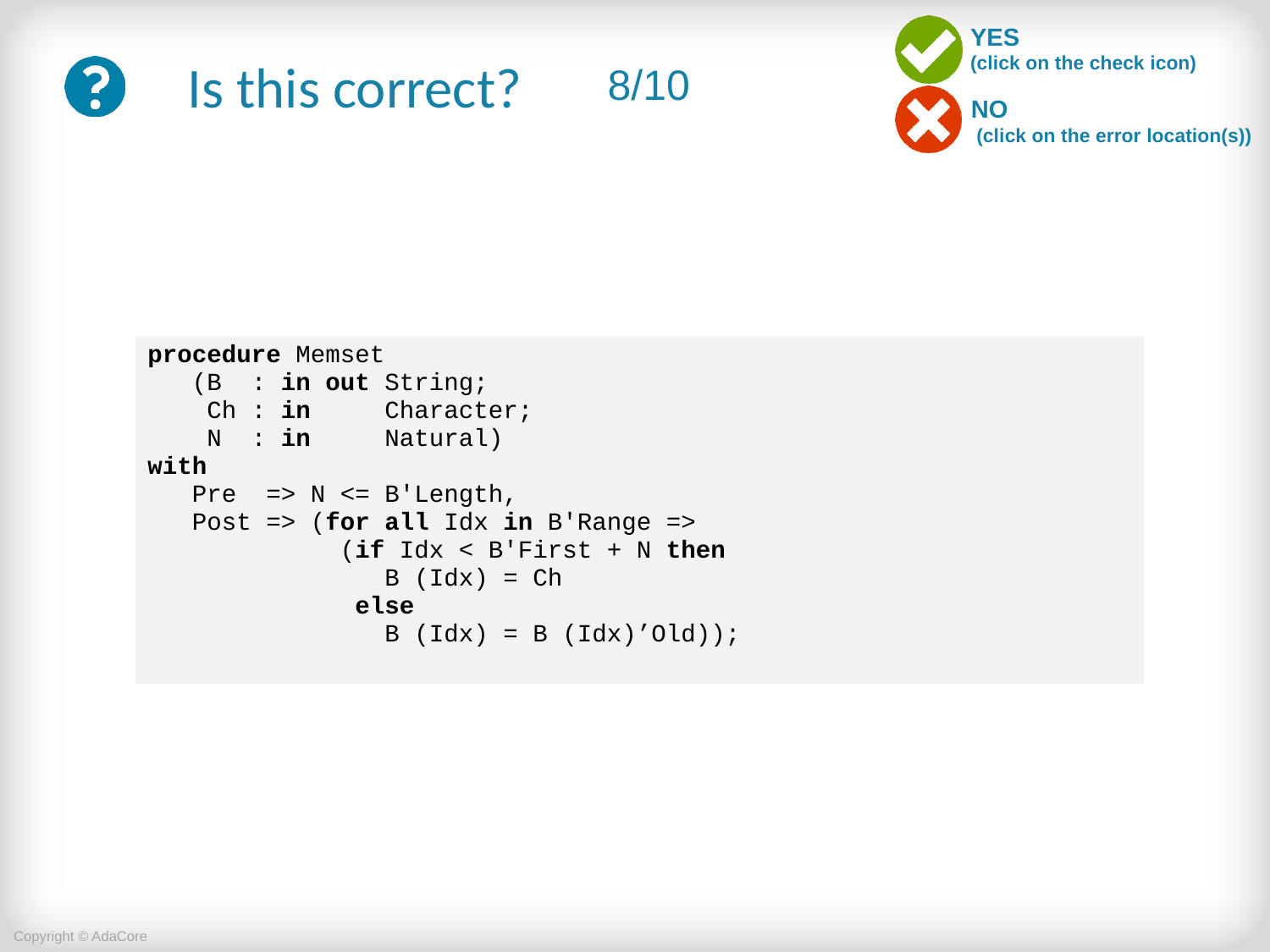

# 8/10
| procedure Memset (B : in out String; Ch : in Character; N : in Natural) with Pre => N <= B'Length, Post => (for all Idx in B'Range => (if Idx < B'First + N then B (Idx) = Ch else B (Idx) = B (Idx)’Old)); |
| --- |